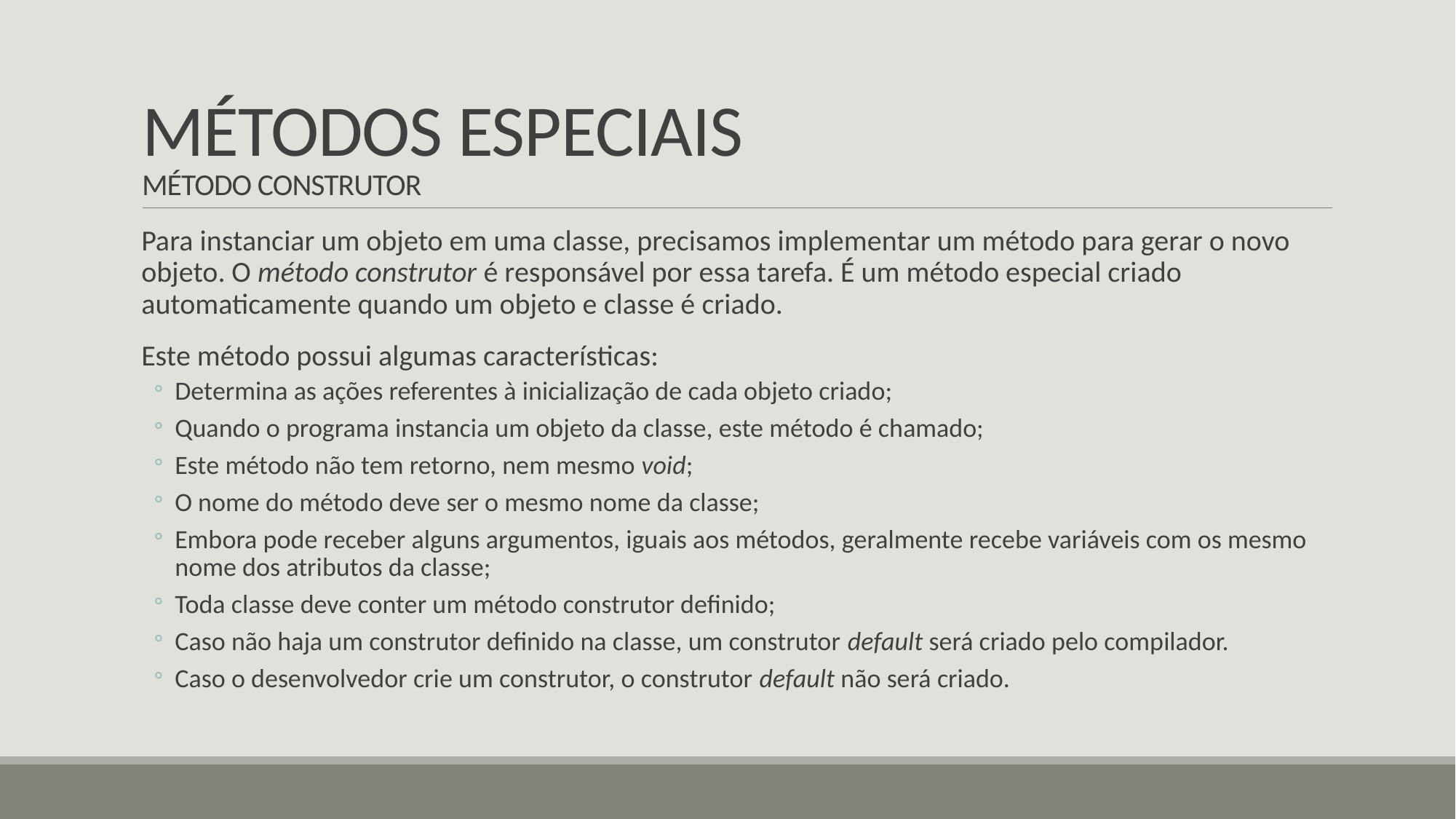

# MÉTODOS ESPECIAIS MÉTODO CONSTRUTOR
Para instanciar um objeto em uma classe, precisamos implementar um método para gerar o novo objeto. O método construtor é responsável por essa tarefa. É um método especial criado automaticamente quando um objeto e classe é criado.
Este método possui algumas características:
Determina as ações referentes à inicialização de cada objeto criado;
Quando o programa instancia um objeto da classe, este método é chamado;
Este método não tem retorno, nem mesmo void;
O nome do método deve ser o mesmo nome da classe;
Embora pode receber alguns argumentos, iguais aos métodos, geralmente recebe variáveis com os mesmo nome dos atributos da classe;
Toda classe deve conter um método construtor definido;
Caso não haja um construtor definido na classe, um construtor default será criado pelo compilador.
Caso o desenvolvedor crie um construtor, o construtor default não será criado.